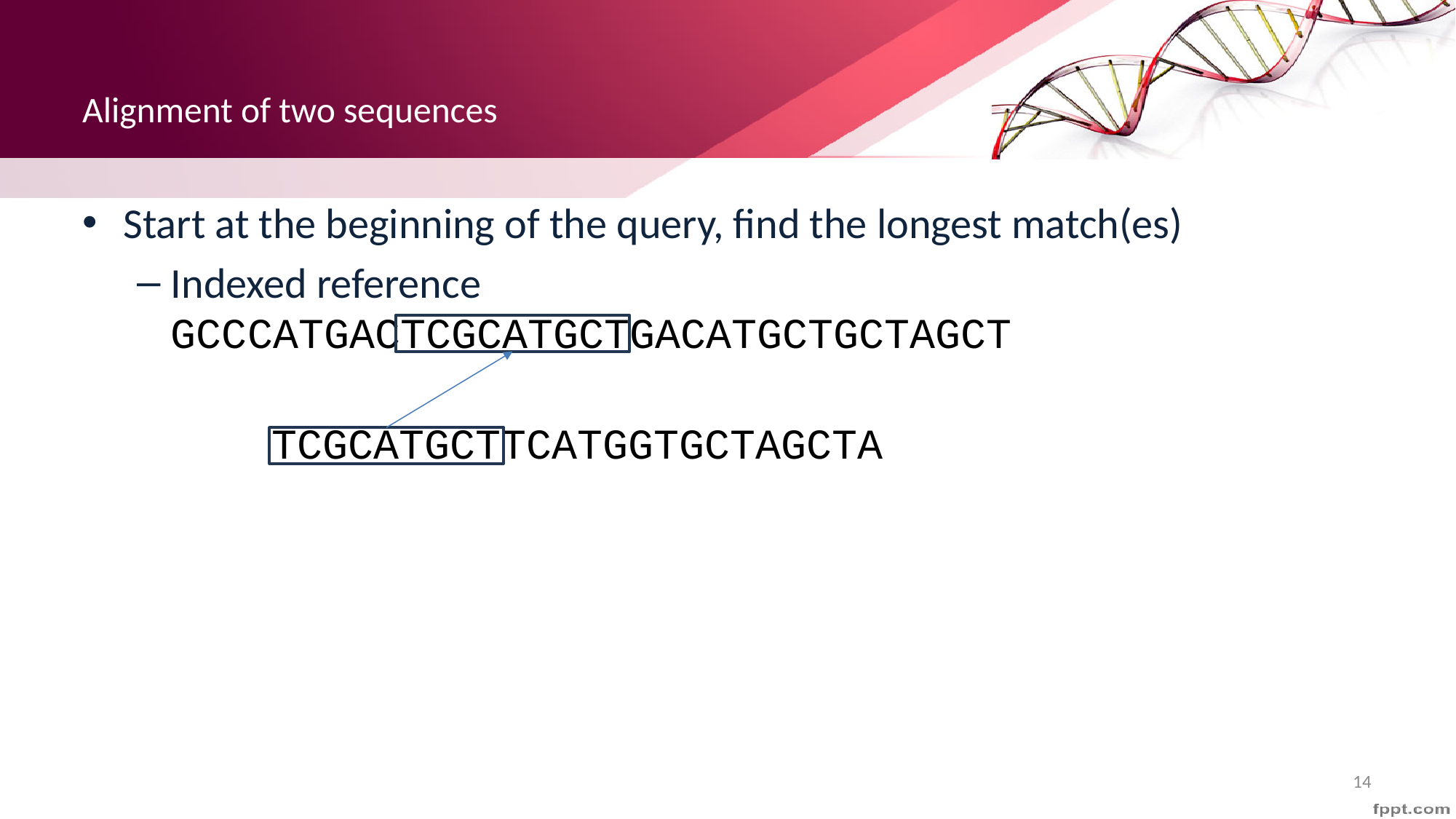

# Alignment of two sequences
Start at the beginning of the query, find the longest match(es)
Indexed reference
GCCCATGACTCGCATGCTGACATGCTGCTAGCT
              TCGCATGCTTCATGGTGCTAGCTA

14